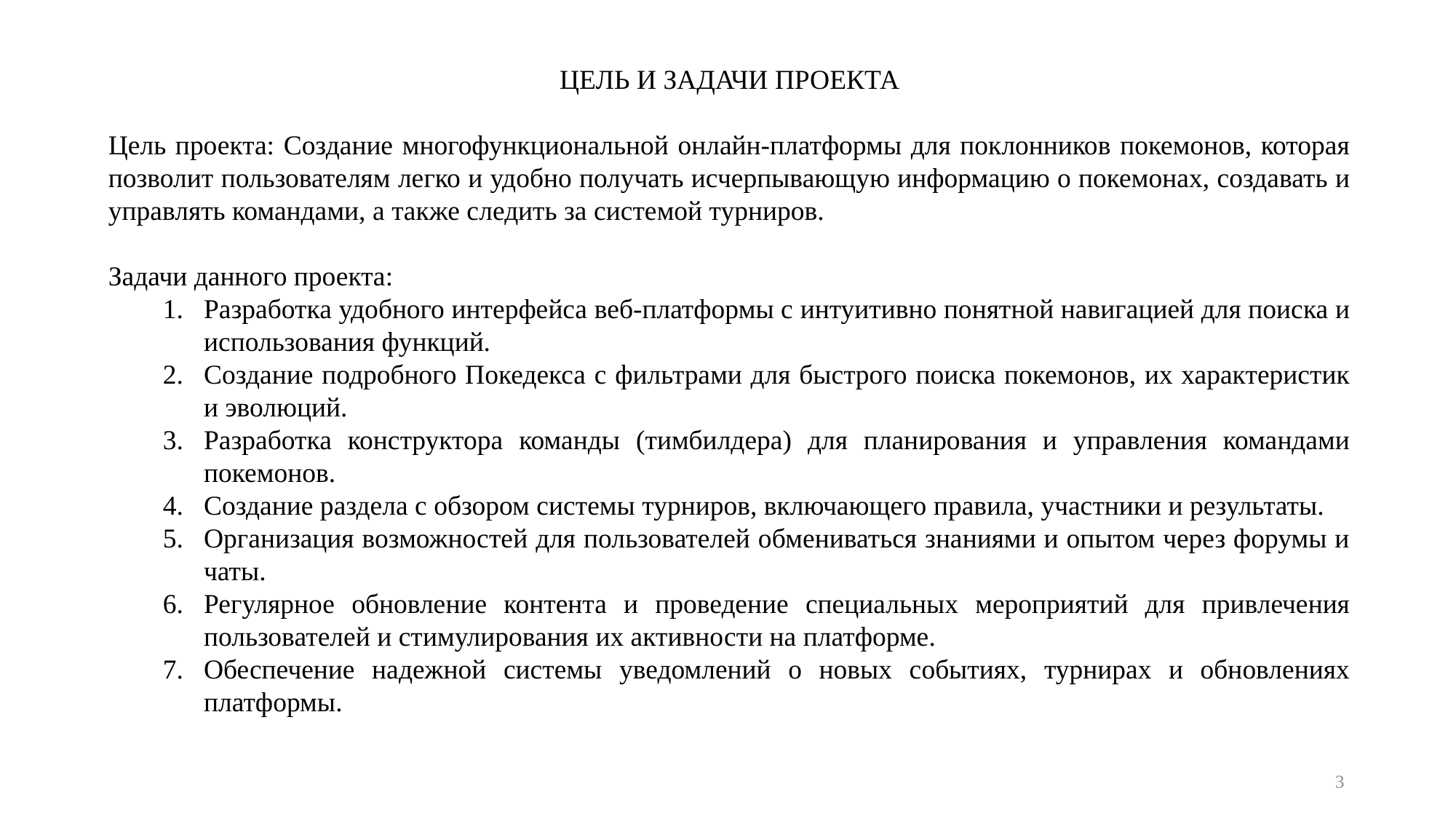

ЦЕЛЬ И ЗАДАЧИ ПРОЕКТА

Цель проекта: Создание многофункциональной онлайн-платформы для поклонников покемонов, которая позволит пользователям легко и удобно получать исчерпывающую информацию о покемонах, создавать и управлять командами, а также следить за системой турниров.

Задачи данного проекта:
Разработка удобного интерфейса веб-платформы с интуитивно понятной навигацией для поиска и использования функций.
Создание подробного Покедекса с фильтрами для быстрого поиска покемонов, их характеристик и эволюций.
Разработка конструктора команды (тимбилдера) для планирования и управления командами покемонов.
Создание раздела с обзором системы турниров, включающего правила, участники и результаты.
Организация возможностей для пользователей обмениваться знаниями и опытом через форумы и чаты.
Регулярное обновление контента и проведение специальных мероприятий для привлечения пользователей и стимулирования их активности на платформе.
Обеспечение надежной системы уведомлений о новых событиях, турнирах и обновлениях платформы.
3